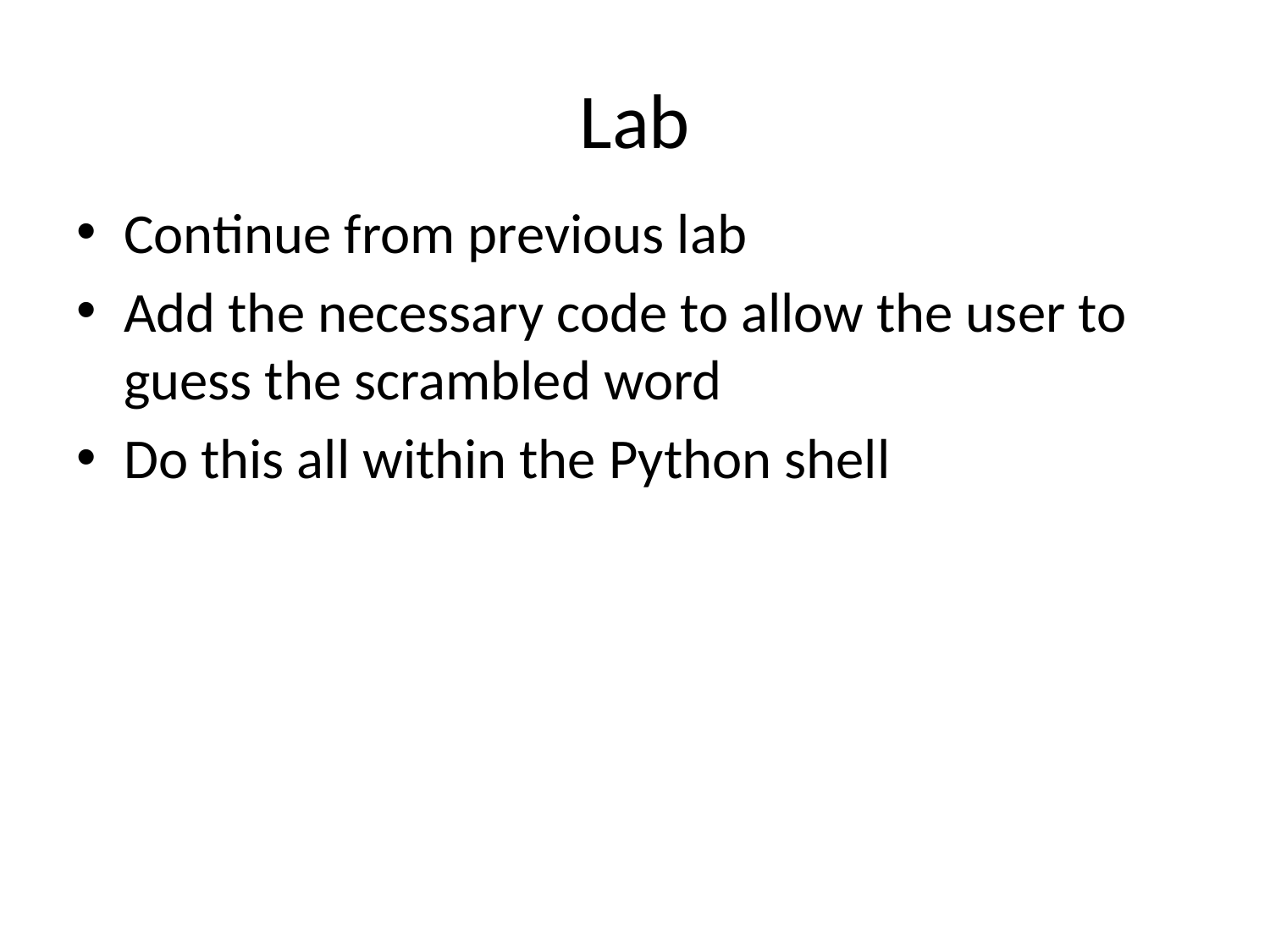

# Lab
Continue from previous lab
Add the necessary code to allow the user to guess the scrambled word
Do this all within the Python shell